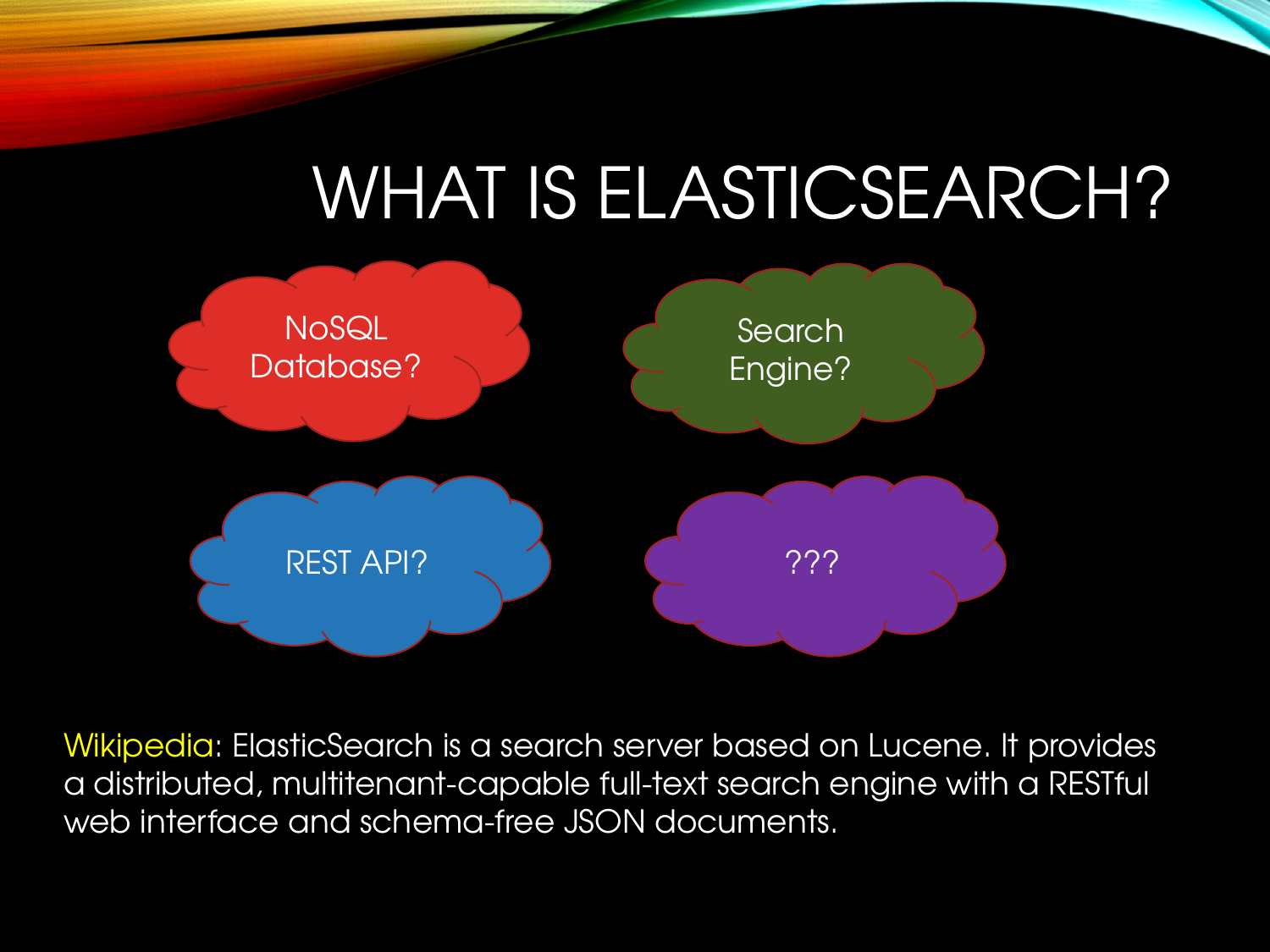

# What is ElasticSearch?
NoSQL Database?
Search Engine?
REST API?
???
Wikipedia: ElasticSearch is a search server based on Lucene. It provides a distributed, multitenant-capable full-text search engine with a RESTful web interface and schema-free JSON documents.